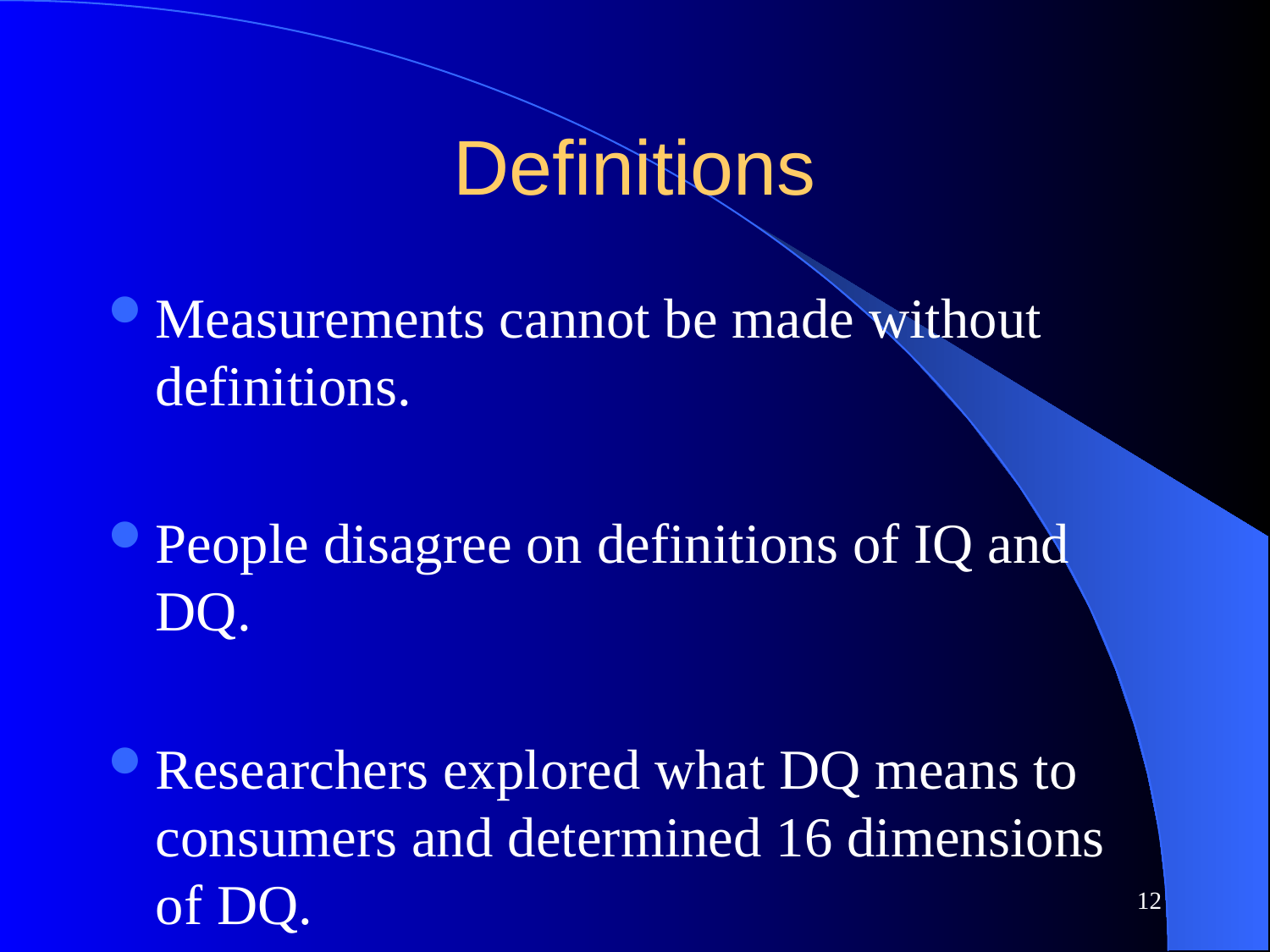

# Definitions
Measurements cannot be made without definitions.

People disagree on definitions of IQ and DQ.

Researchers explored what DQ means to consumers and determined 16 dimensions of DQ.
12